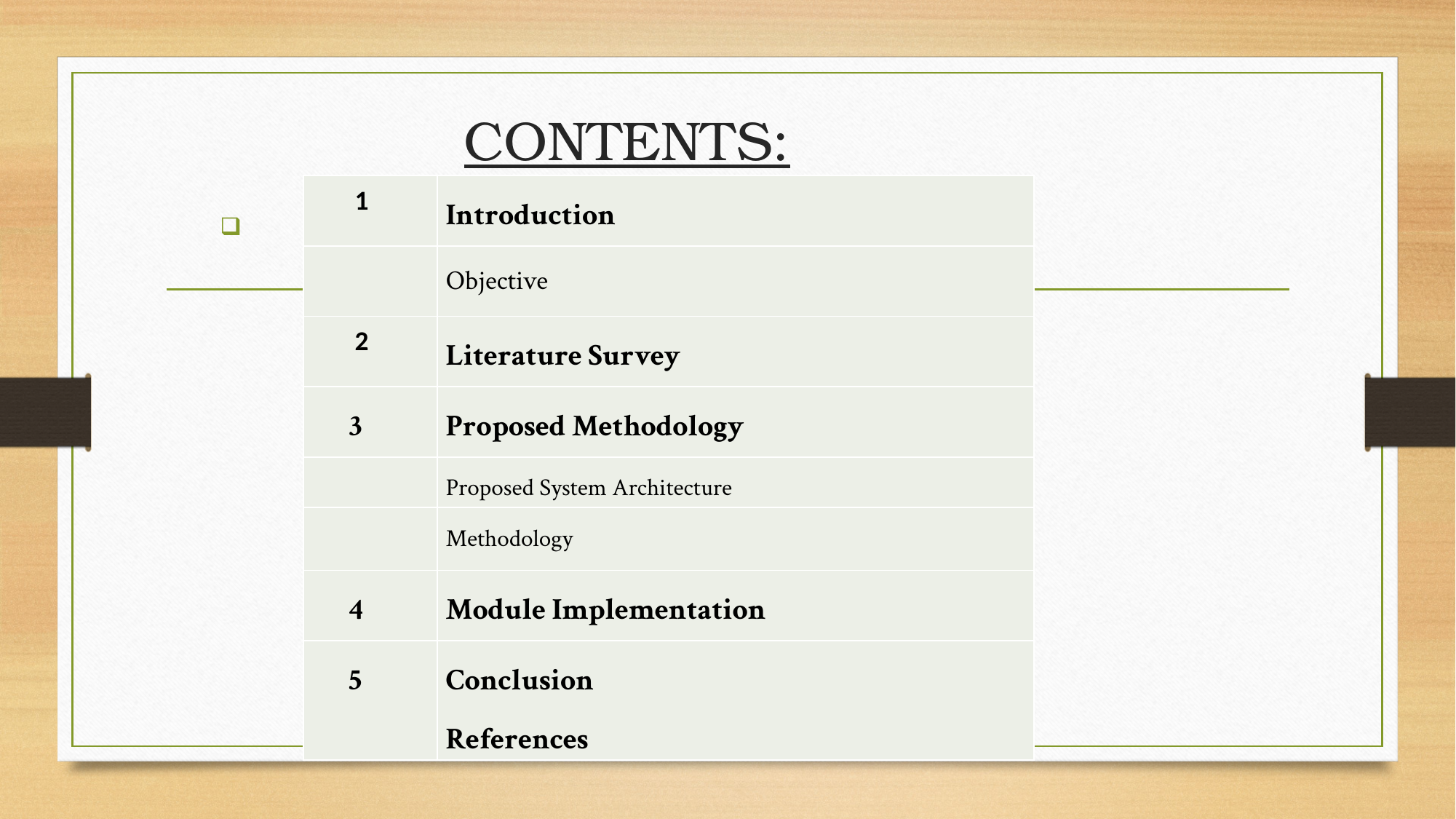

# CONTENTS:
| 1 | Introduction |
| --- | --- |
|  | Objective |
| 2 | Literature Survey |
| 3 | Proposed Methodology |
|  | Proposed System Architecture |
|  | Methodology |
| 4 | Module Implementation |
| 5 | Conclusion References |